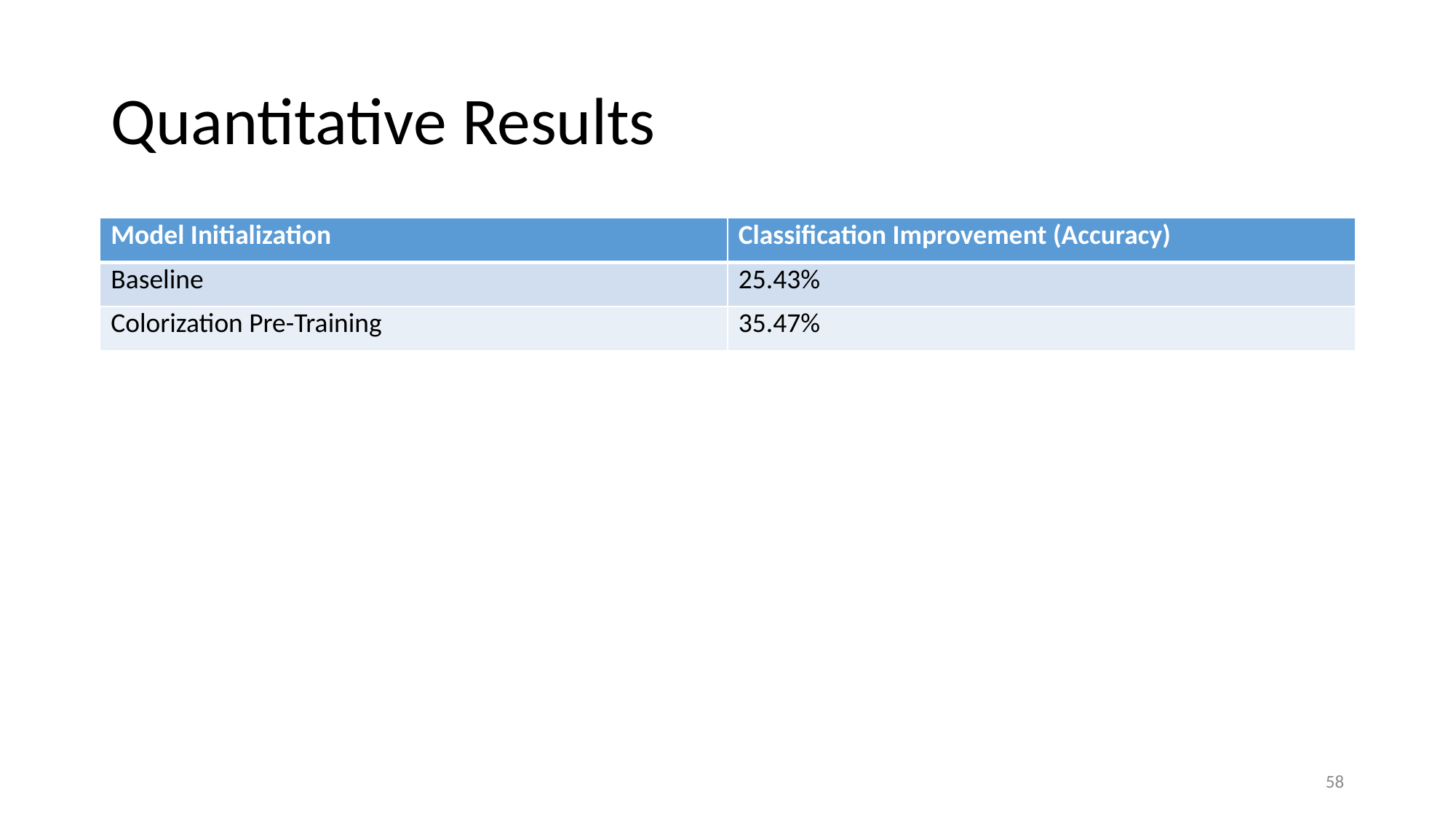

# Quantitative Results
| Model Initialization | Classification Improvement (Accuracy) |
| --- | --- |
| Baseline | 25.43% |
| Colorization Pre-Training | 35.47% |
58